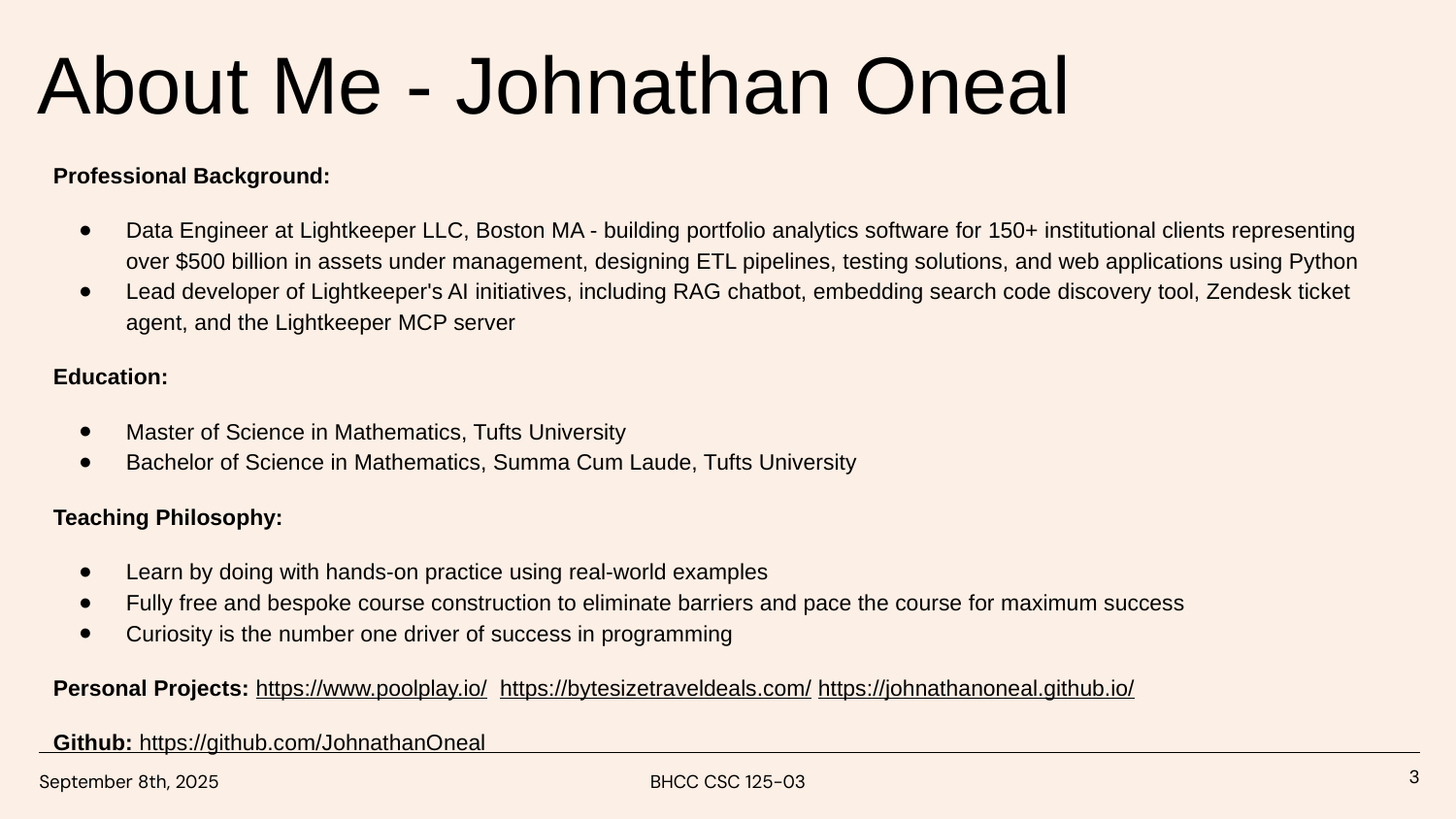

# About Me - Johnathan Oneal

Professional Background:
Data Engineer at Lightkeeper LLC, Boston MA - building portfolio analytics software for 150+ institutional clients representing over $500 billion in assets under management, designing ETL pipelines, testing solutions, and web applications using Python
Lead developer of Lightkeeper's AI initiatives, including RAG chatbot, embedding search code discovery tool, Zendesk ticket agent, and the Lightkeeper MCP server
Education:
Master of Science in Mathematics, Tufts University
Bachelor of Science in Mathematics, Summa Cum Laude, Tufts University
Teaching Philosophy:
Learn by doing with hands-on practice using real-world examples
Fully free and bespoke course construction to eliminate barriers and pace the course for maximum success
Curiosity is the number one driver of success in programming
Personal Projects: https://www.poolplay.io/  https://bytesizetraveldeals.com/ https://johnathanoneal.github.io/
Github: https://github.com/JohnathanOneal

September 8th, 2025
BHCC CSC 125-03
3